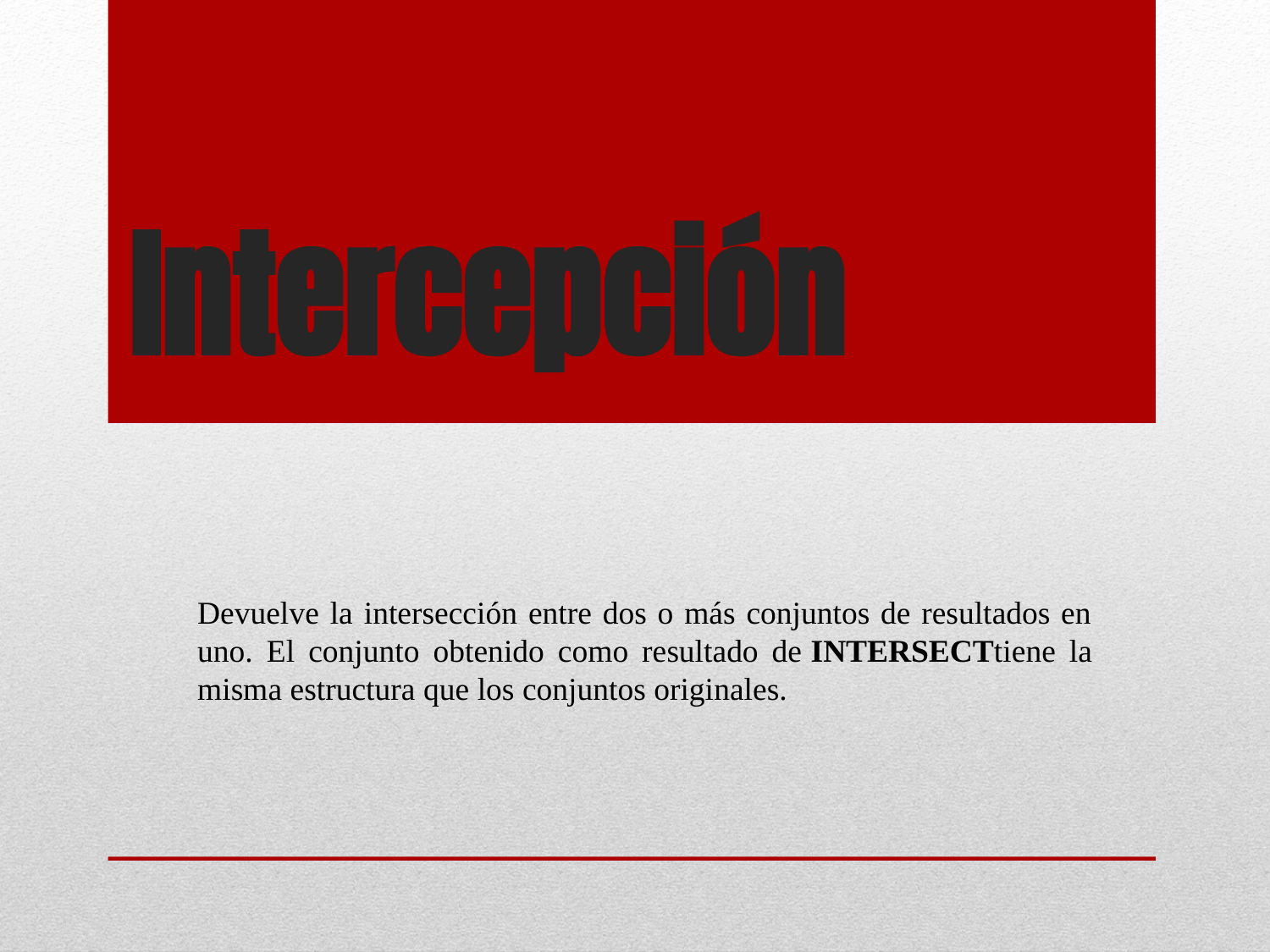

# Intercepción
Devuelve la intersección entre dos o más conjuntos de resultados en uno. El conjunto obtenido como resultado de INTERSECTtiene la misma estructura que los conjuntos originales.